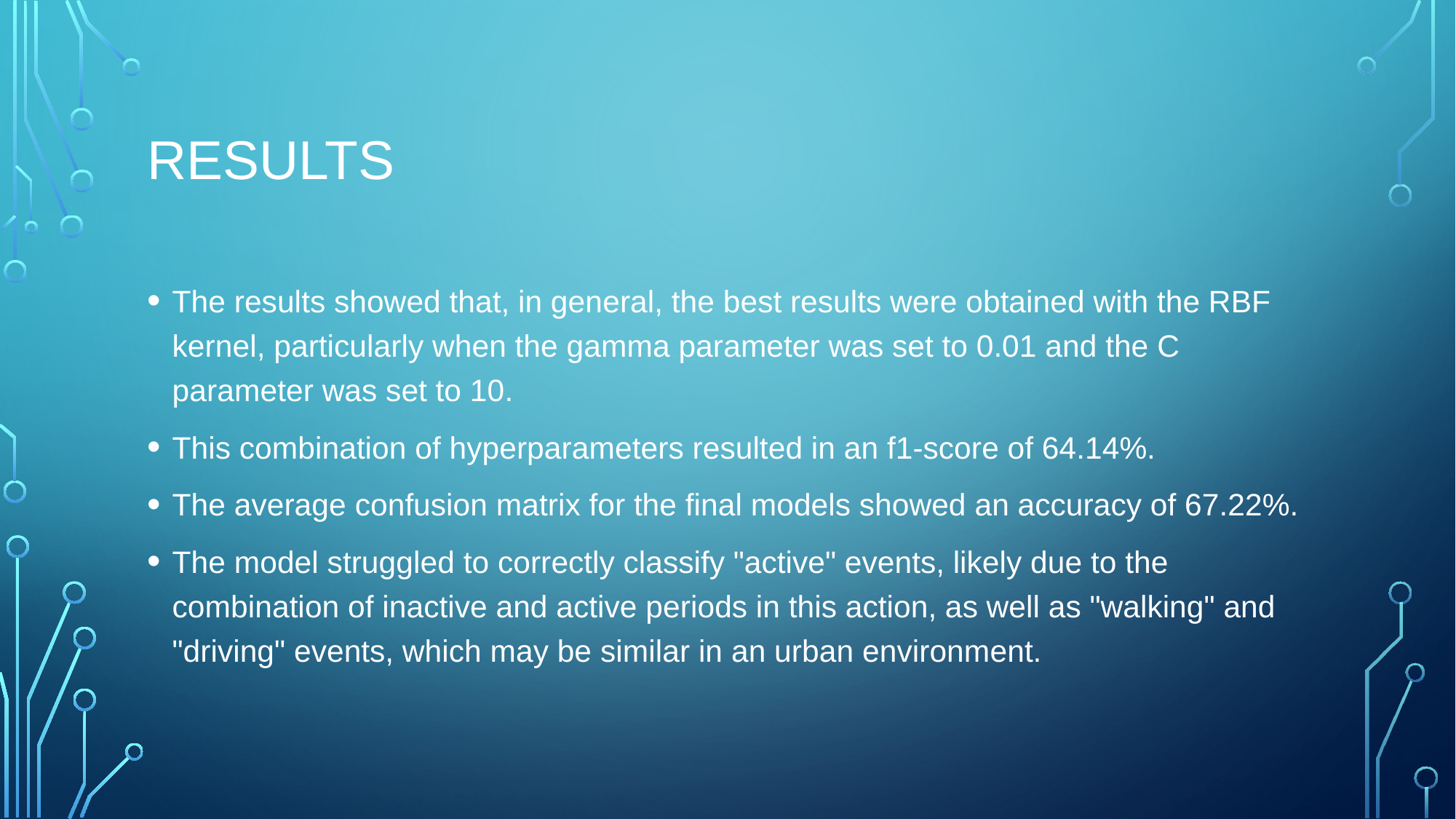

# Results
The results showed that, in general, the best results were obtained with the RBF kernel, particularly when the gamma parameter was set to 0.01 and the C parameter was set to 10.
This combination of hyperparameters resulted in an f1-score of 64.14%.
The average confusion matrix for the final models showed an accuracy of 67.22%.
The model struggled to correctly classify "active" events, likely due to the combination of inactive and active periods in this action, as well as "walking" and "driving" events, which may be similar in an urban environment.